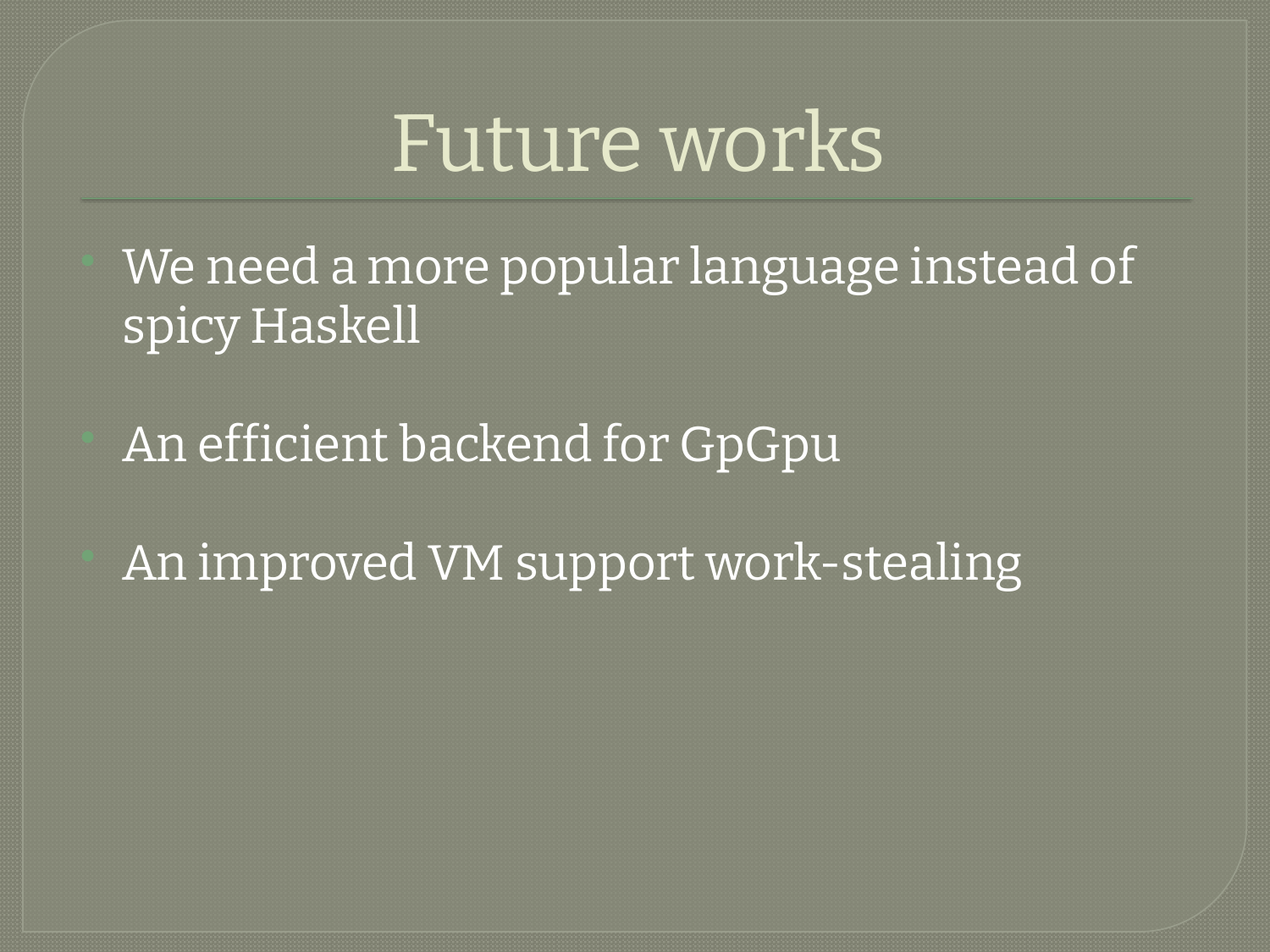

# Future works
We need a more popular language instead of spicy Haskell

An efficient backend for GpGpu

An improved VM support work-stealing